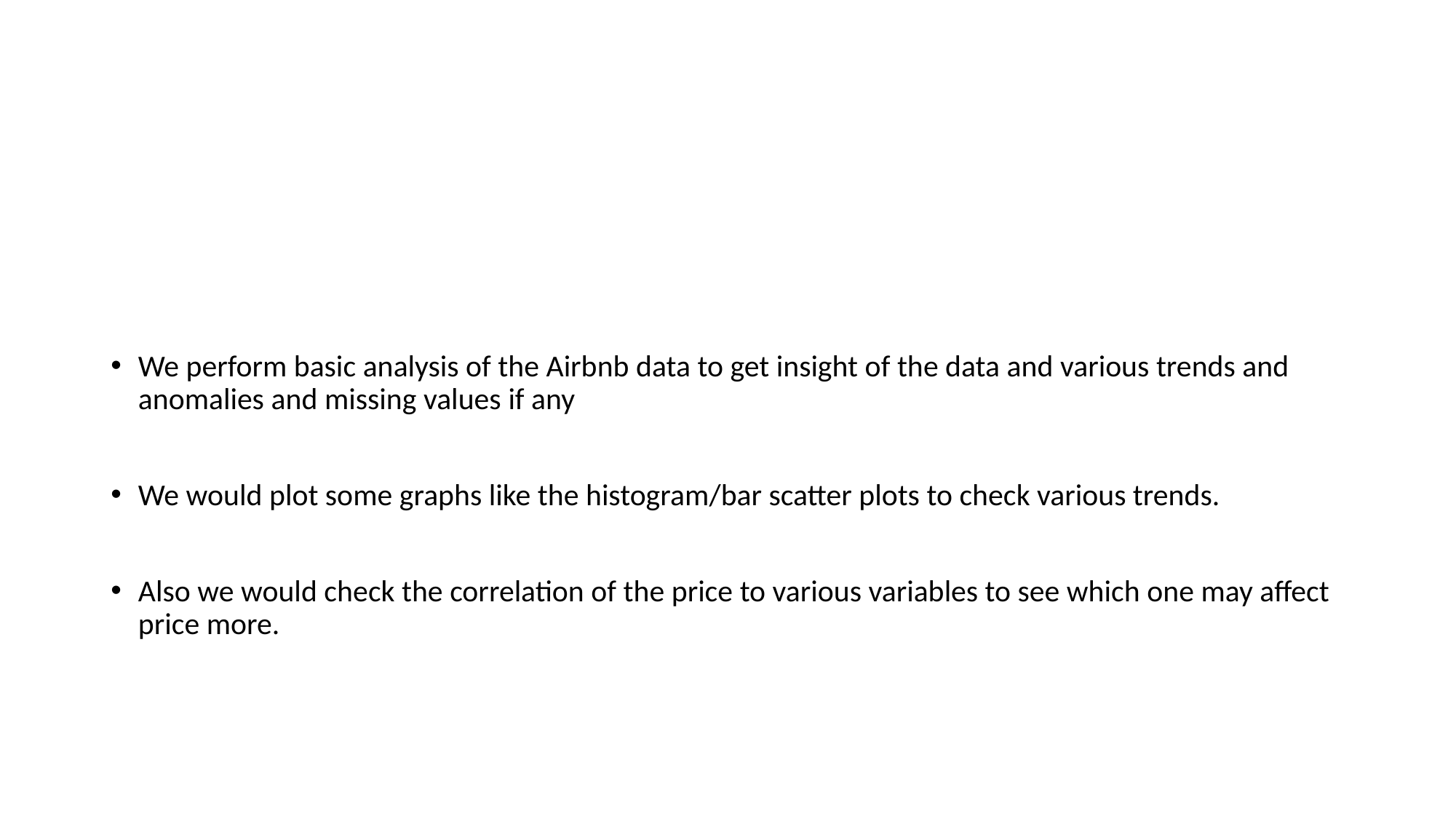

#

We perform basic analysis of the Airbnb data to get insight of the data and various trends and anomalies and missing values if any

We would plot some graphs like the histogram/bar scatter plots to check various trends.

Also we would check the correlation of the price to various variables to see which one may affect price more.